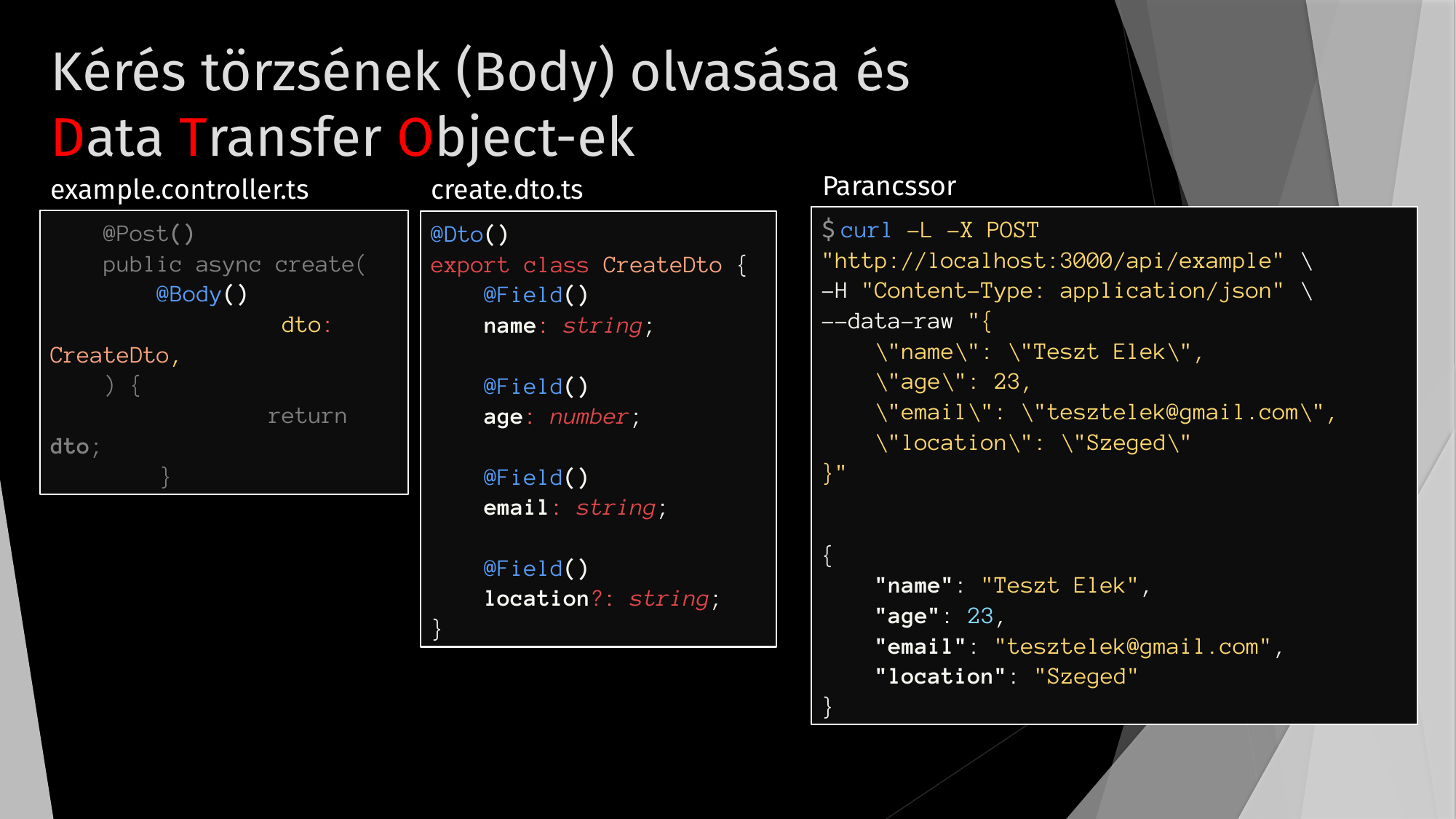

# Kérés törzsének (Body) olvasása és Data Transfer Object-ek
Parancssor
example.controller.ts
create.dto.ts
$ curl -L -X POST "http://localhost:3000/api/example" \
-H "Content-Type: application/json" \
--data-raw "{
    \"name\": \"Teszt Elek\",
    \"age\": 23,
    \"email\": \"tesztelek@gmail.com\",
    \"location\": \"Szeged\"
}"

{
    "name": "Teszt Elek",
    "age": 23,
    "email": "tesztelek@gmail.com",
    "location": "Szeged"
}
    @Post()
    public async create(
        @Body()
		 dto: CreateDto,
    ) {
		return dto;
	}
@Dto()
export class CreateDto {
    @Field()
    name: string;
    @Field()
    age: number;
    @Field()
    email: string;
    @Field()
    location?: string;
}